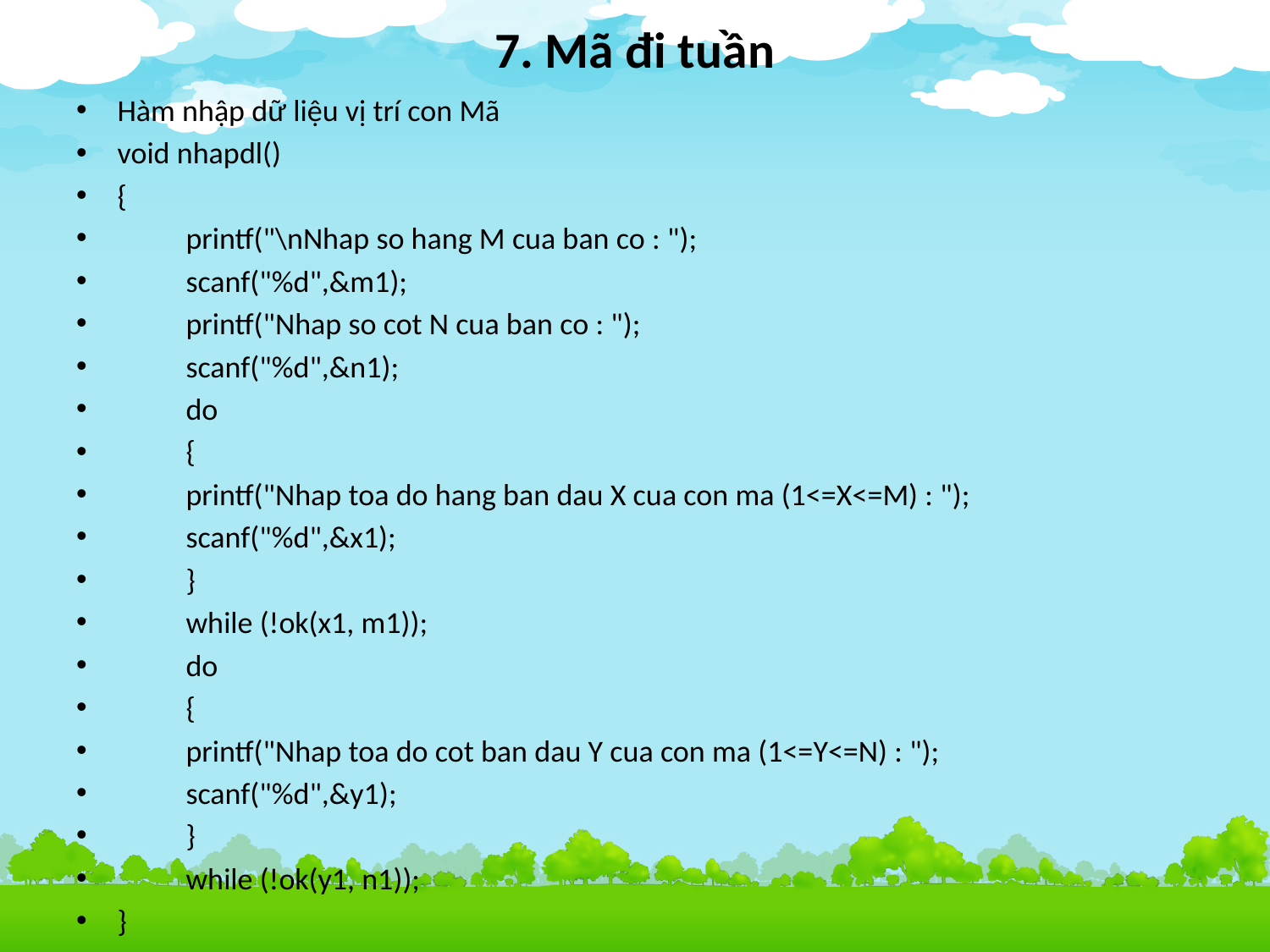

# 7. Mã đi tuần
Hàm nhập dữ liệu vị trí con Mã
void nhapdl()
{
	printf("\nNhap so hang M cua ban co : ");
	scanf("%d",&m1);
	printf("Nhap so cot N cua ban co : ");
	scanf("%d",&n1);
	do
	{
		printf("Nhap toa do hang ban dau X cua con ma (1<=X<=M) : ");
		scanf("%d",&x1);
	}
	while (!ok(x1, m1));
	do
	{
		printf("Nhap toa do cot ban dau Y cua con ma (1<=Y<=N) : ");
		scanf("%d",&y1);
	}
	while (!ok(y1, n1));
}